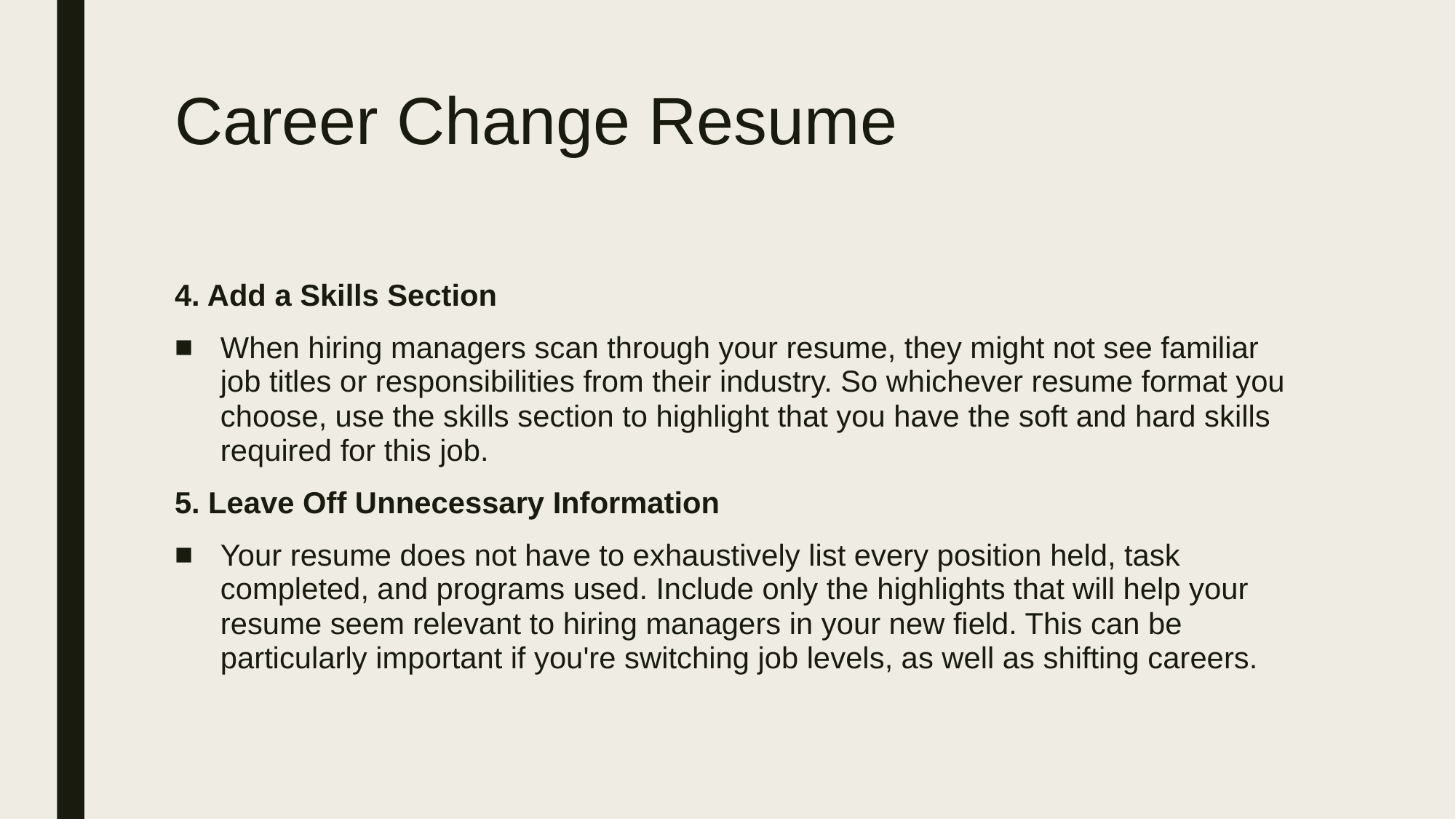

# Career Change Resume
4. Add a Skills Section
When hiring managers scan through your resume, they might not see familiar job titles or responsibilities from their industry. So whichever resume format you choose, use the skills section to highlight that you have the soft and hard skills required for this job.
5. Leave Off Unnecessary Information
Your resume does not have to exhaustively list every position held, task completed, and programs used. Include only the highlights that will help your resume seem relevant to hiring managers in your new field. This can be particularly important if you're switching job levels, as well as shifting careers.